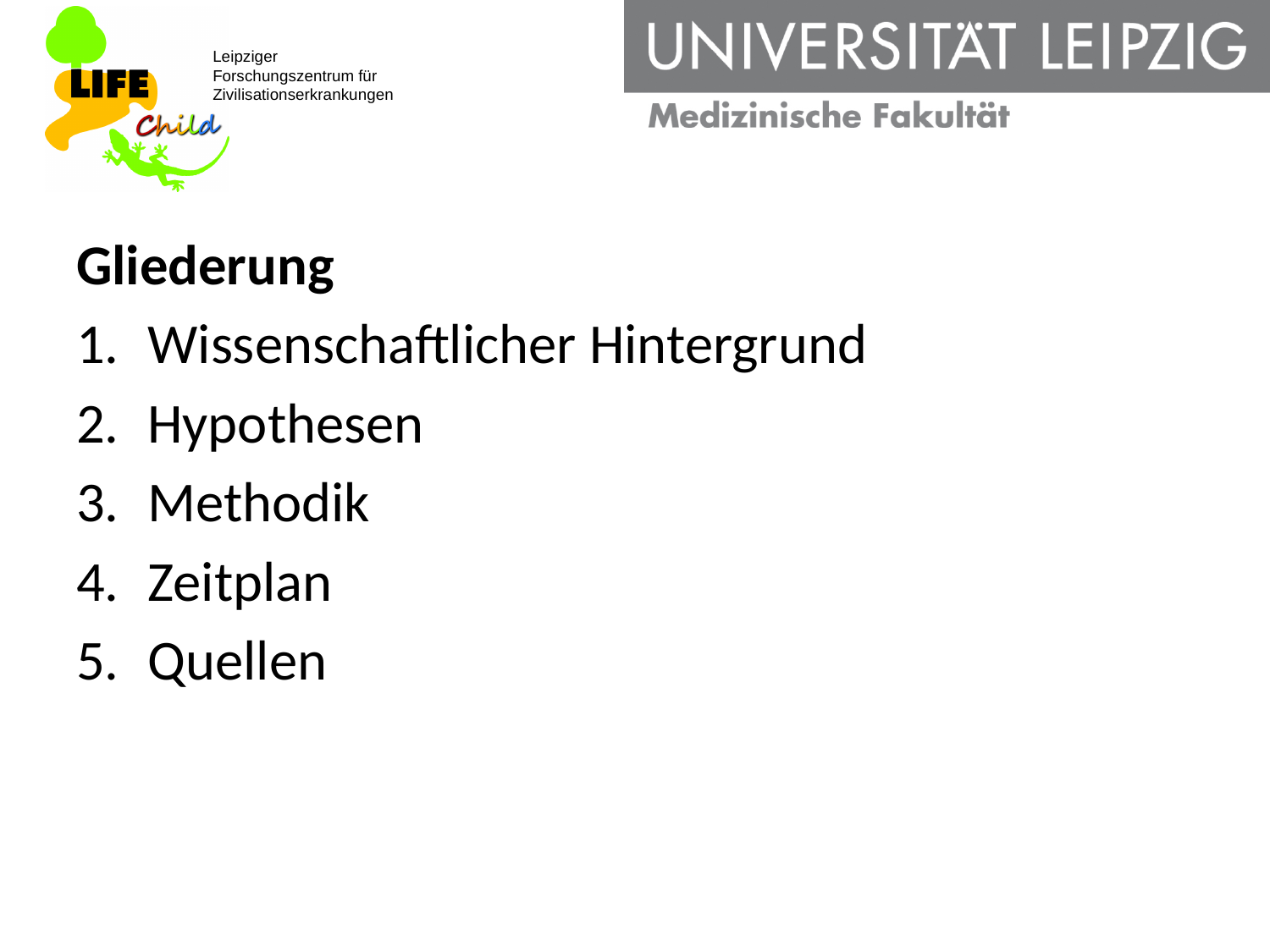

#
Gliederung
Wissenschaftlicher Hintergrund
Hypothesen
Methodik
Zeitplan
Quellen